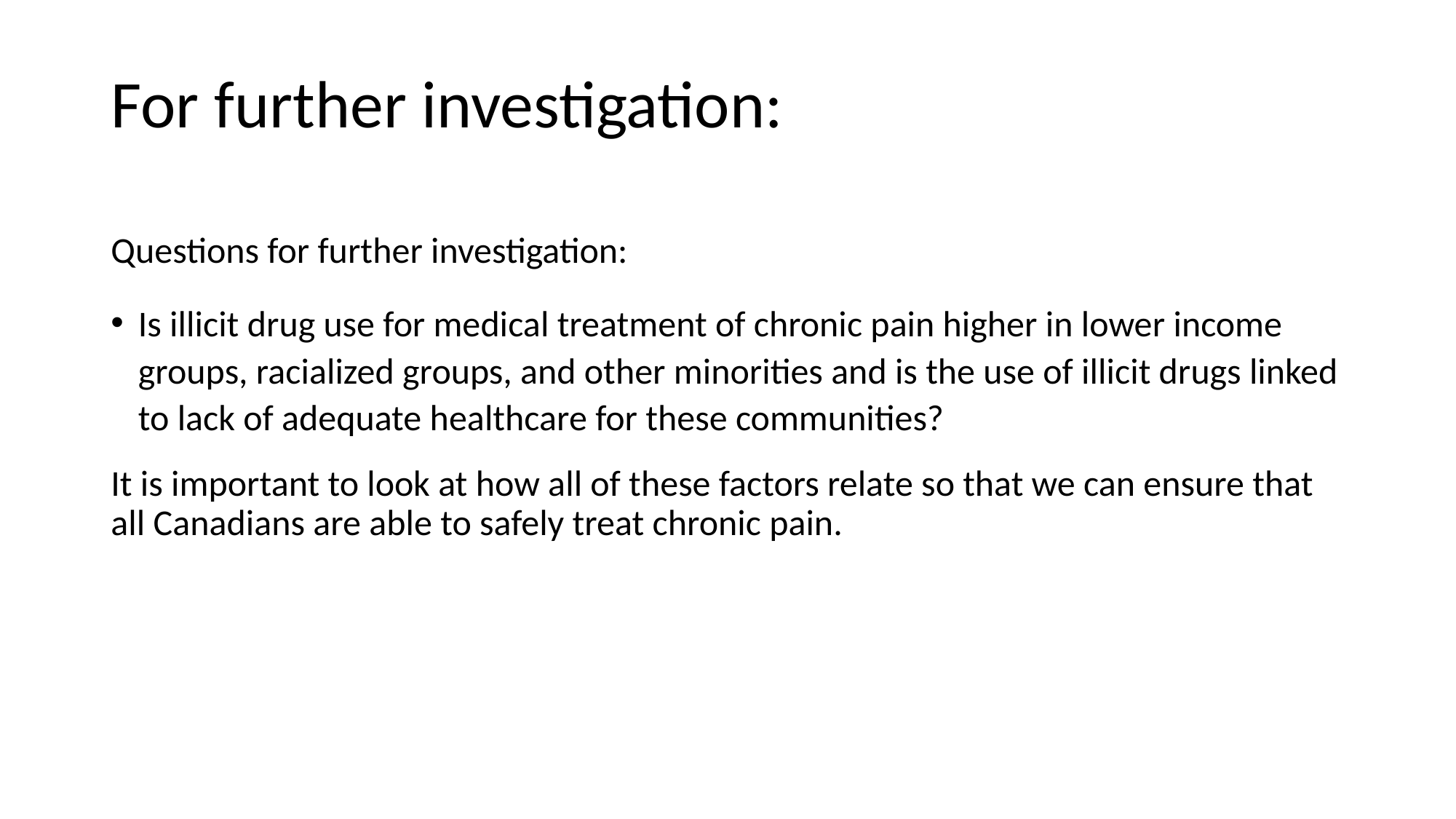

# For further investigation:
Questions for further investigation:
Is illicit drug use for medical treatment of chronic pain higher in lower income groups, racialized groups, and other minorities and is the use of illicit drugs linked to lack of adequate healthcare for these communities?
It is important to look at how all of these factors relate so that we can ensure that all Canadians are able to safely treat chronic pain.